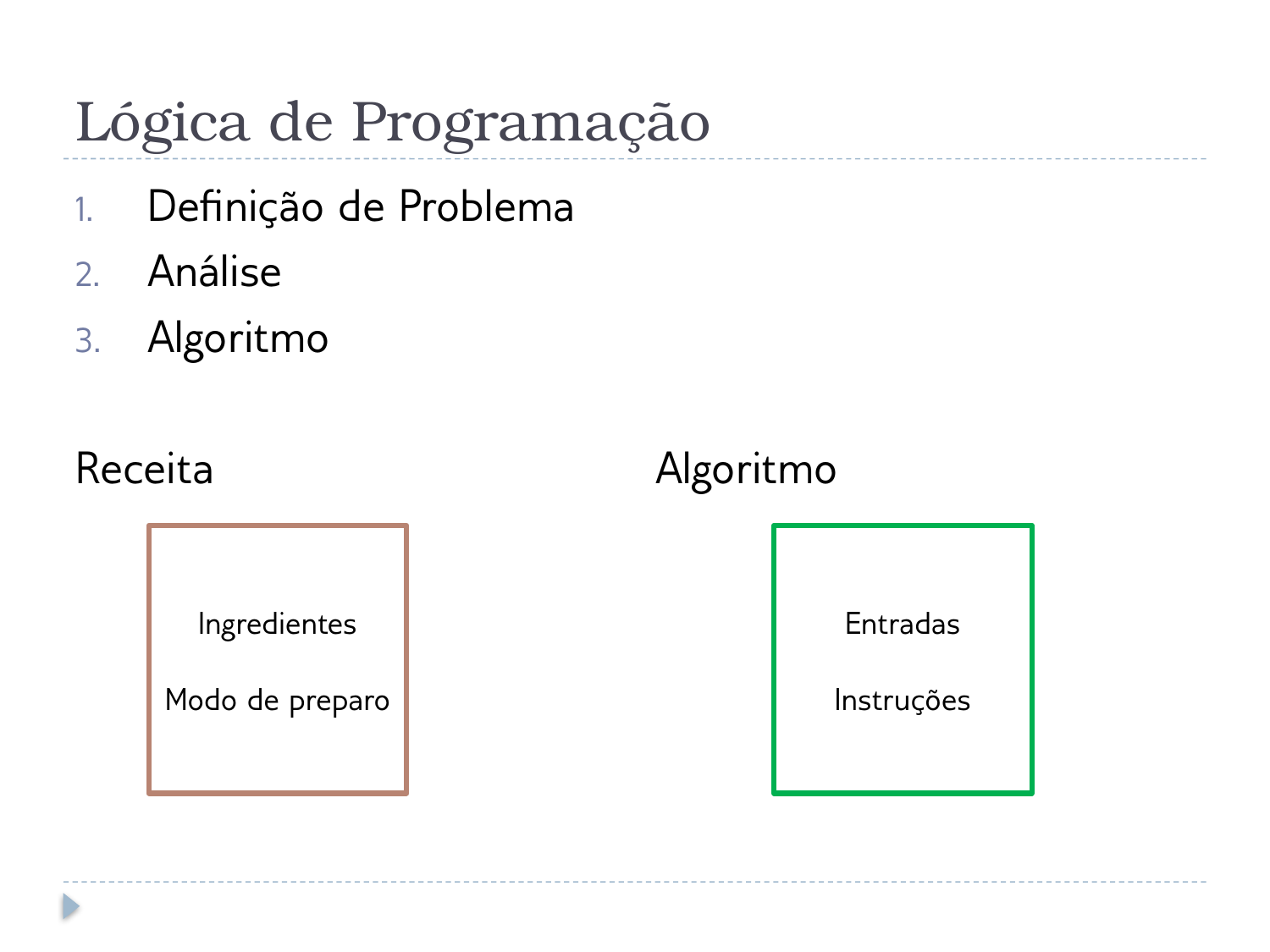

# Lógica de Programação
Definição de Problema
Análise
Algoritmo

Receita 				Algoritmo

Ingredientes

Modo de preparo
Entradas

Instruções